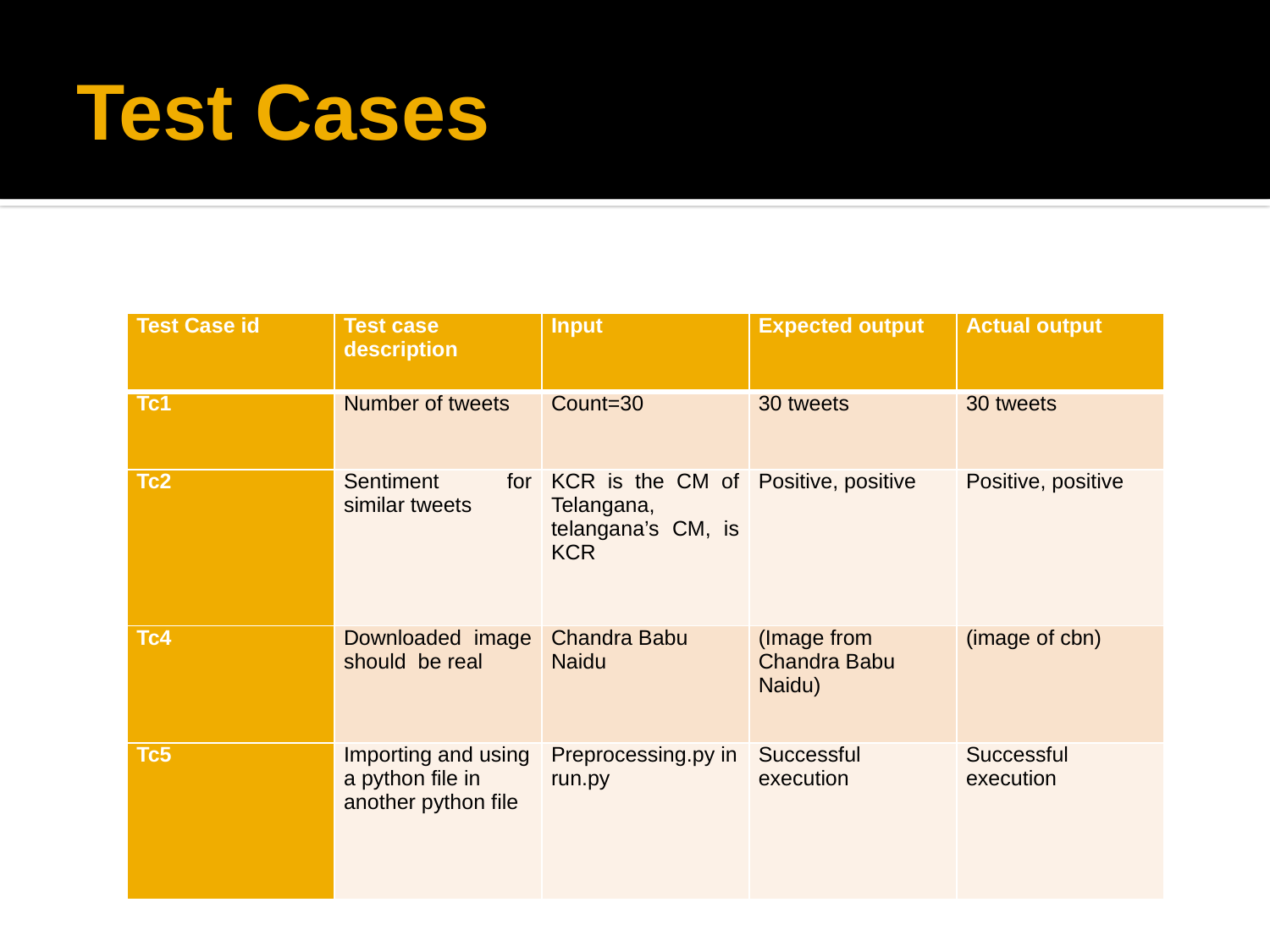

# Test Cases
| Test Case id | Test case description | Input | Expected output | Actual output |
| --- | --- | --- | --- | --- |
| Tc1 | Number of tweets | Count=30 | 30 tweets | 30 tweets |
| Tc2 | Sentiment for similar tweets | KCR is the CM of Telangana, telangana’s CM, is KCR | Positive, positive | Positive, positive |
| Tc4 | Downloaded image should be real | Chandra Babu Naidu | (Image from Chandra Babu Naidu) | (image of cbn) |
| Tc5 | Importing and using a python file in another python file | Preprocessing.py in run.py | Successful execution | Successful execution |